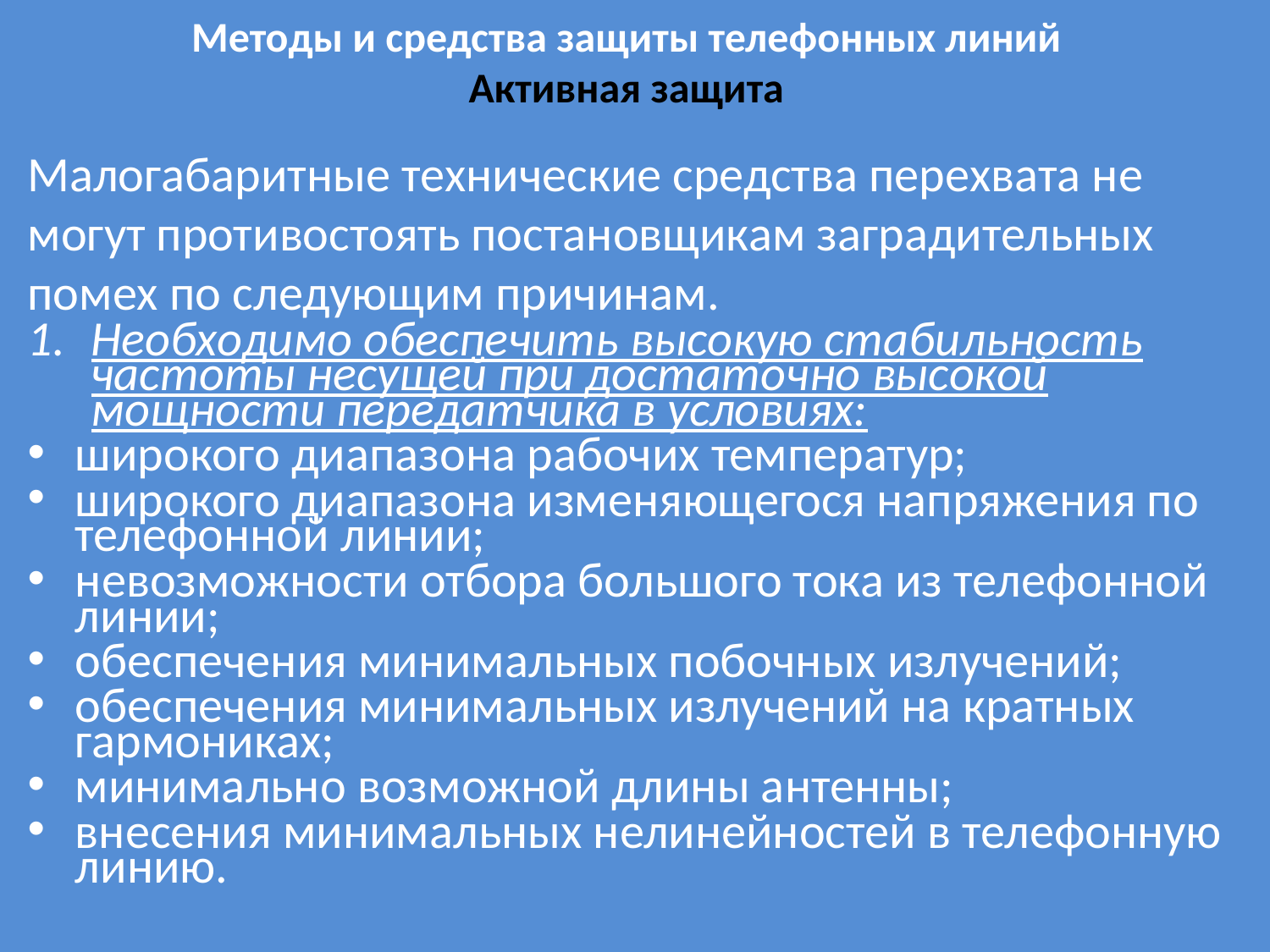

# Методы и средства защиты телефонных линий Активная защита
Малогабаритные технические средства перехвата не могут противостоять постановщикам заградительных помех по следующим причинам.
Необходимо обеспечить высокую стабильность частоты несущей при достаточно высокой мощности передатчика в условиях:
широкого диапазона рабочих температур;
широкого диапазона изменяющегося напряжения по телефонной линии;
невозможности отбора большого тока из телефонной линии;
обеспечения минимальных побочных излучений;
обеспечения минимальных излучений на кратных гармониках;
минимально возможной длины антенны;
внесения минимальных нелинейностей в телефонную линию.